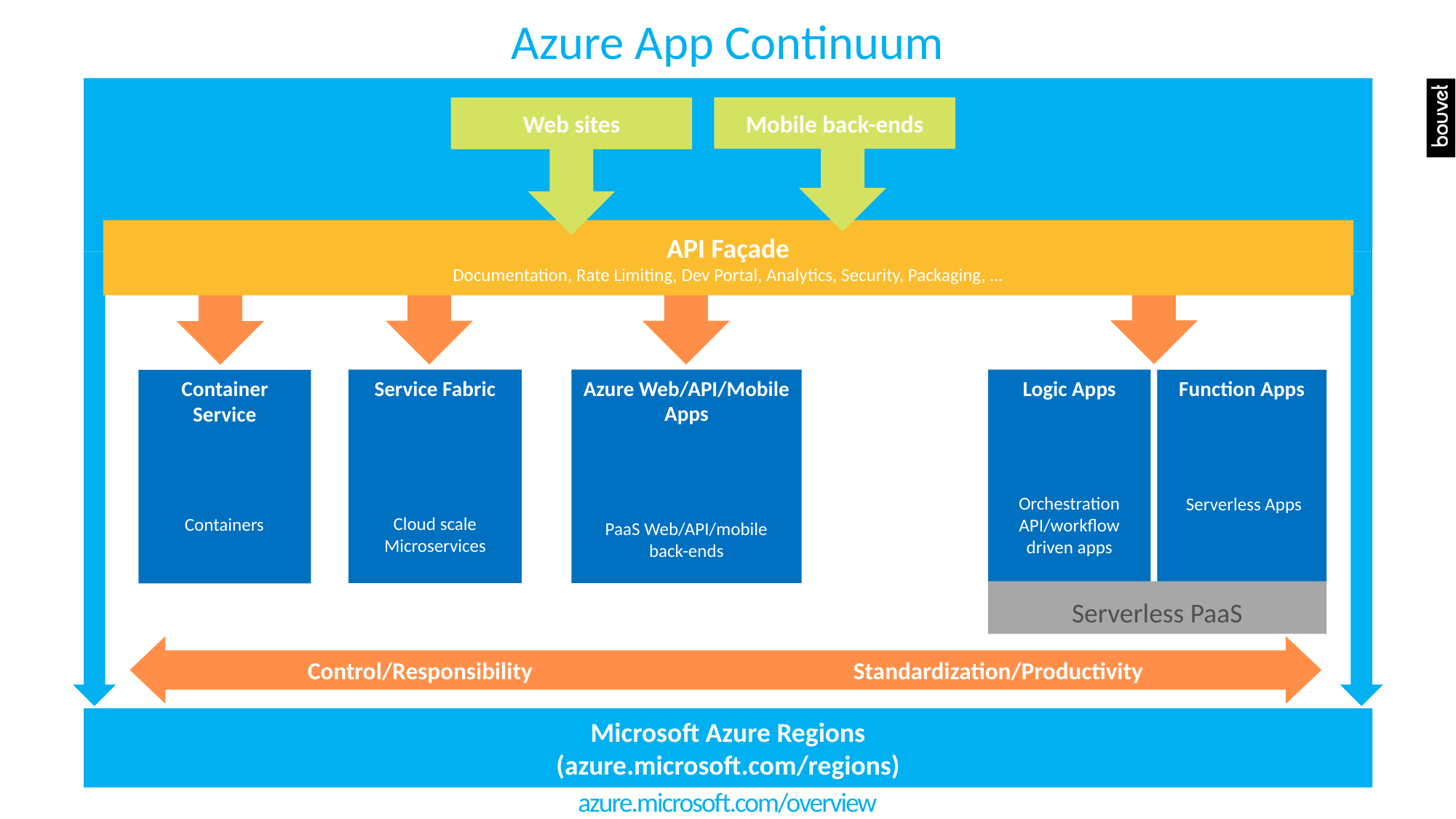

Azure App Continuum
#

Mobile back-ends
Web sites

API Façade
Documentation, Rate Limiting, Dev Portal, Analytics, Security, Packaging, …

Service Fabric

Cloud scale
Microservices
Azure Web/API/Mobile Apps
PaaS Web/API/mobile back-ends
Logic Apps

Orchestration
API/workflow driven apps
Function Apps
Serverless Apps
Container Service

Containers
Serverless PaaS
Control/Responsibility               			Standardization/Productivity
Microsoft Azure Regions
(azure.microsoft.com/regions)
azure.microsoft.com/overview